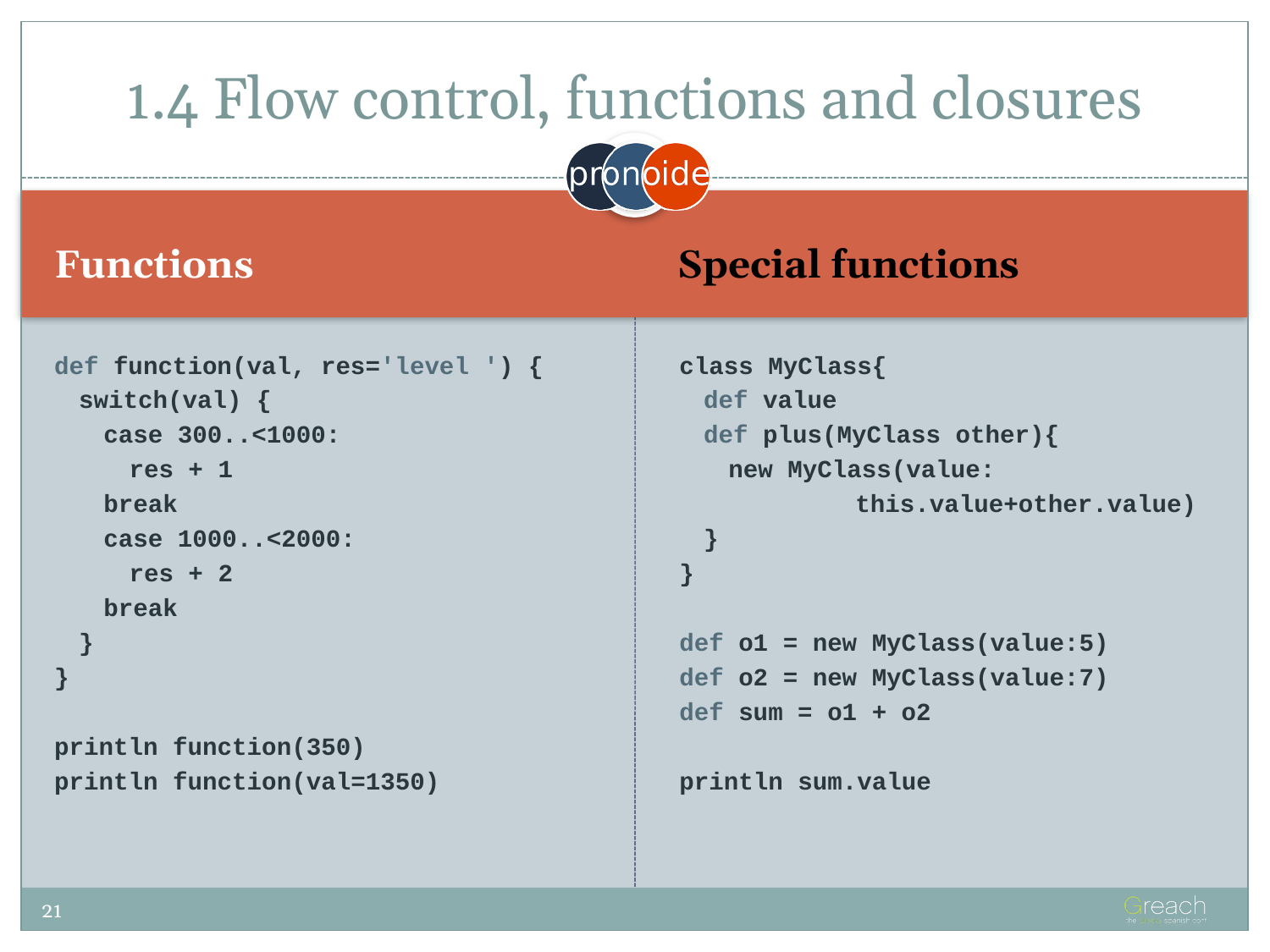

# 1.4 Flow control, functions and closures
Functions
Special functions
def function(val, res='level ') {
switch(val) {
case 300..<1000:
res + 1
break
case 1000..<2000:
res + 2
break
}
}

println function(350)
println function(val=1350)

class MyClass{
def value
def plus(MyClass other){
new MyClass(value:
	this.value+other.value)
}
}

def o1 = new MyClass(value:5)
def o2 = new MyClass(value:7)
def sum = o1 + o2

println sum.value